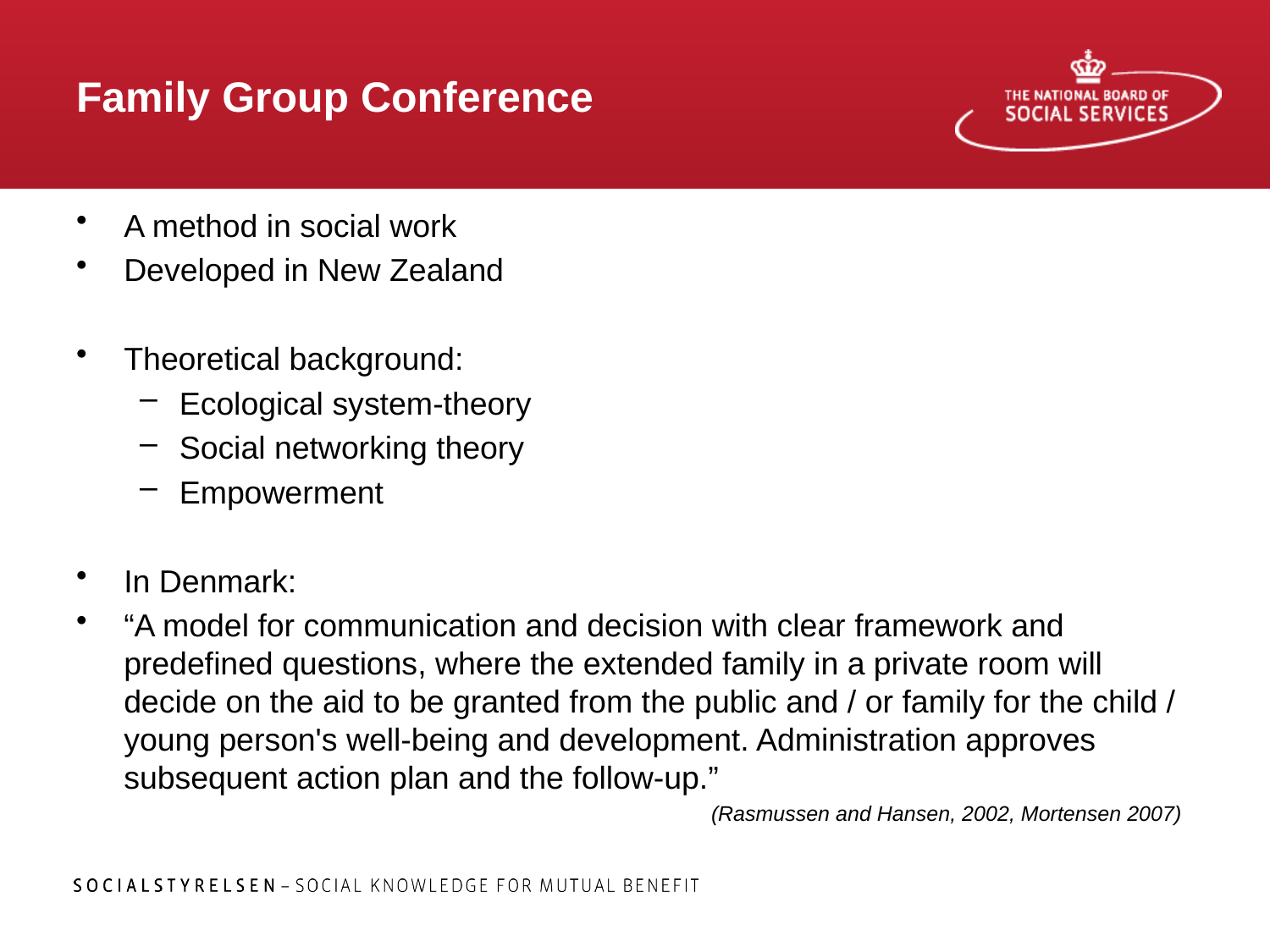

# Family Group Conference
A method in social work
Developed in New Zealand

Theoretical background:
Ecological system-theory
Social networking theory
Empowerment

In Denmark:
“A model for communication and decision with clear framework and predefined questions, where the extended family in a private room will decide on the aid to be granted from the public and / or family for the child / young person's well-being and development. Administration approves subsequent action plan and the follow-up.”
					(Rasmussen and Hansen, 2002, Mortensen 2007)